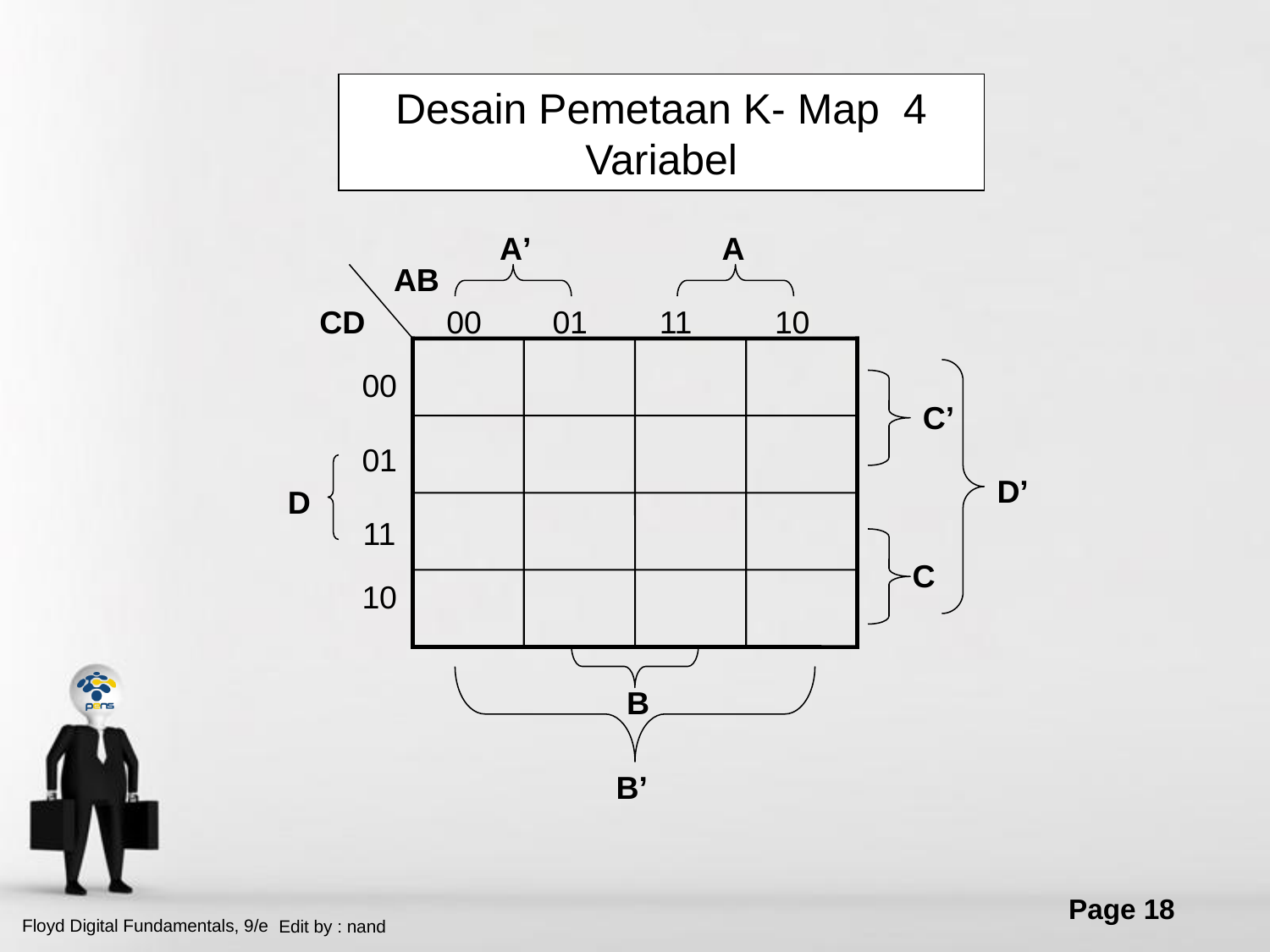

Desain Pemetaan K- Map  4 Variabel
A’

A

AB

CD
00
01
11
10

00

C’

01

D’
D

11

C

10

B
B’